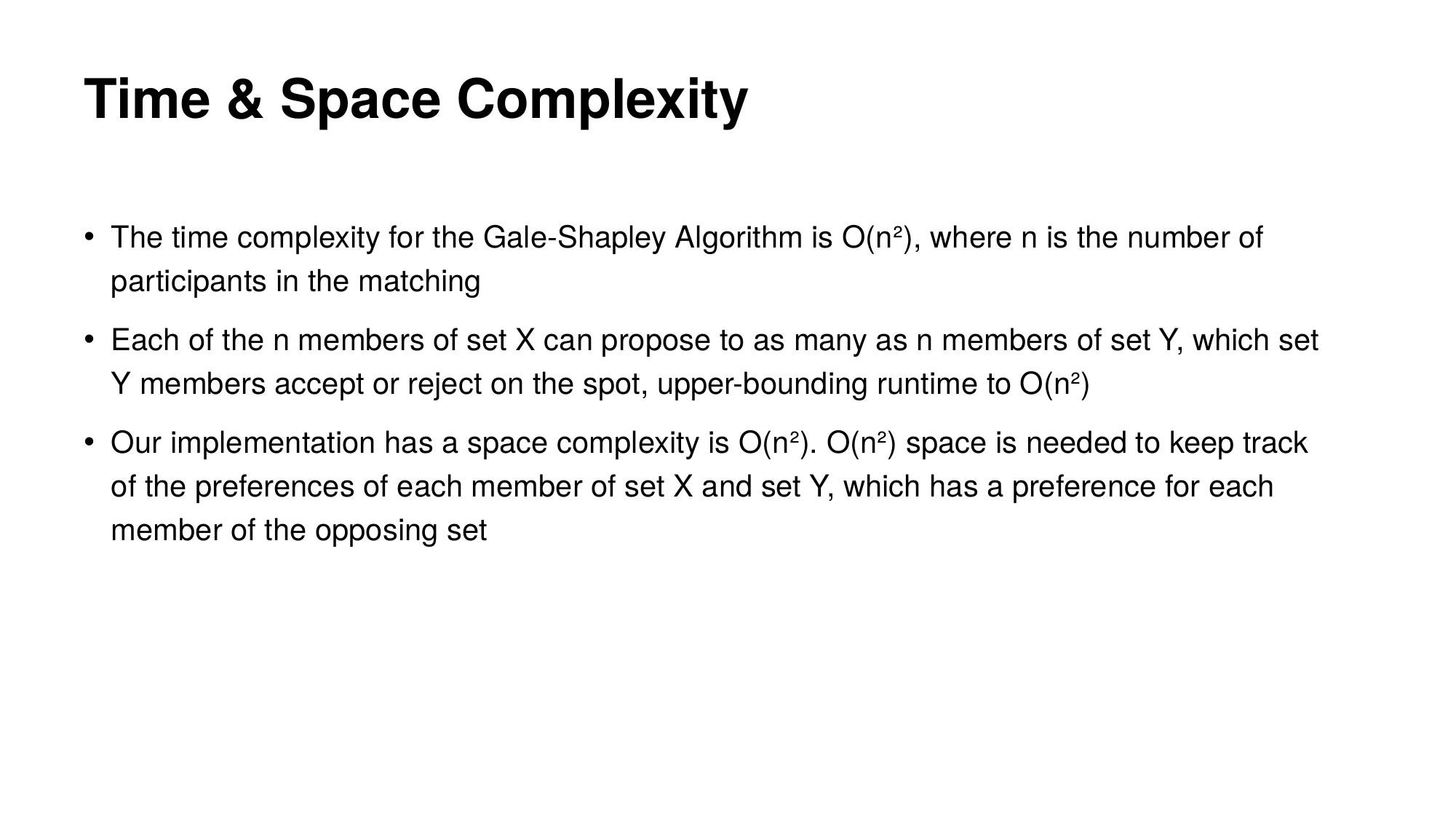

# Time & Space Complexity
The time complexity for the Gale-Shapley Algorithm is O(n²), where n is the number of participants in the matching
Each of the n members of set X can propose to as many as n members of set Y, which set Y members accept or reject on the spot, upper-bounding runtime to O(n²)
Our implementation has a space complexity is O(n²). O(n²) space is needed to keep track of the preferences of each member of set X and set Y, which has a preference for each member of the opposing set